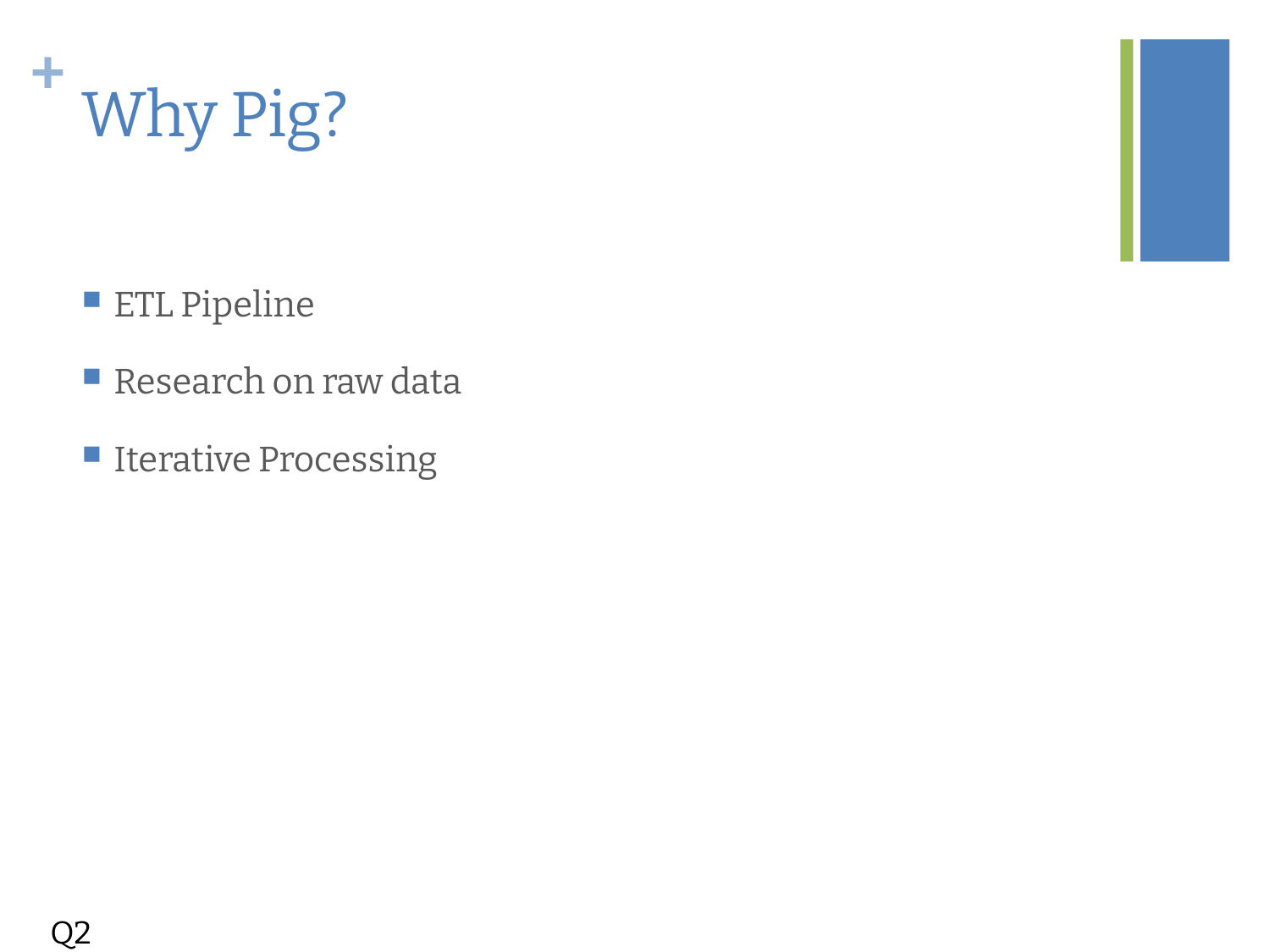

# Why Pig?
ETL Pipeline
Research on raw data
Iterative Processing
Q2